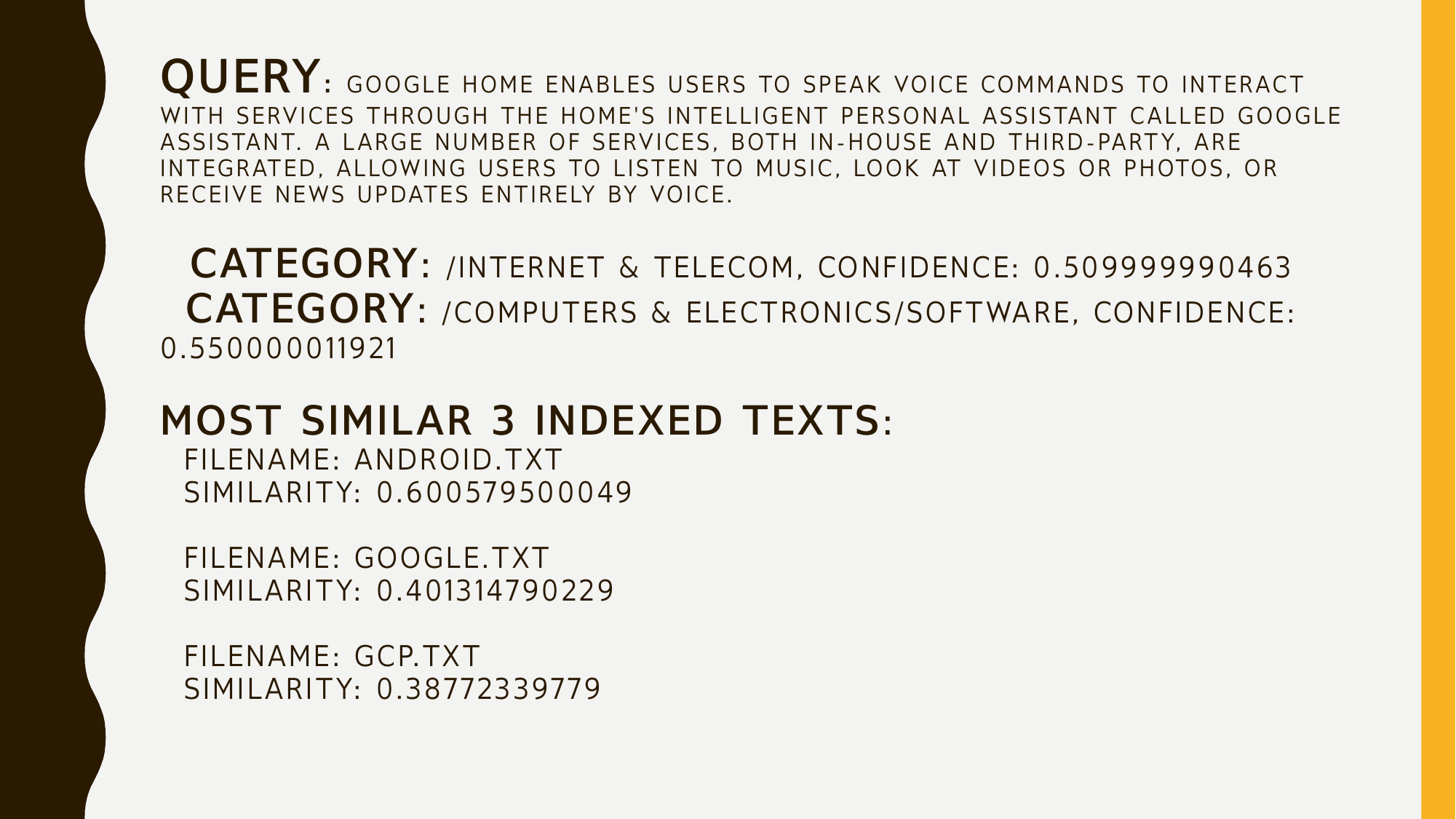

# Query: Google Home enables users to speak voice commands to interact with services through the Home's intelligent personal assistant called Google Assistant. A large number of services, both in-house and third-party, are integrated, allowing users to listen to music, look at videos or photos, or receive news updates entirely by voice. Category: /Internet & Telecom, confidence: 0.509999990463 Category: /Computers & Electronics/Software, confidence: 0.550000011921 Most similar 3 indexed texts: Filename: android.txt Similarity: 0.600579500049 Filename: google.txt Similarity: 0.401314790229 Filename: gcp.txt Similarity: 0.38772339779